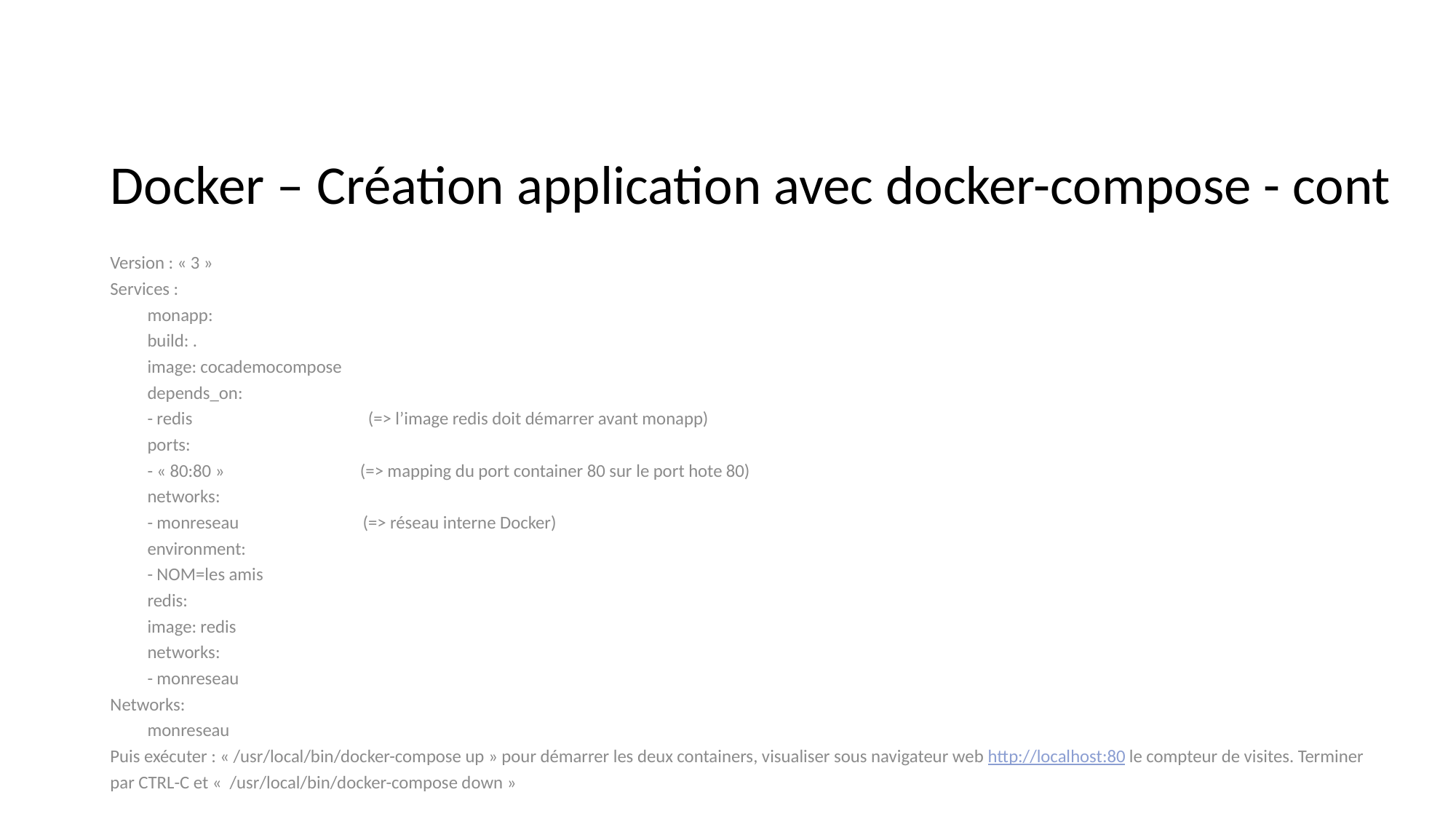

# Docker – Création application avec docker-compose - cont

Version : « 3 »
Services :
	monapp:
		build: .
		image: cocademocompose
		depends_on:
			- redis                                            (=> l’image redis doit démarrer avant monapp)
		ports:
			- « 80:80 »                                  (=> mapping du port container 80 sur le port hote 80)
		networks:
			- monreseau                               (=> réseau interne Docker)
		environment:
			- NOM=les amis
	redis:
		image: redis
		networks:
			- monreseau
Networks:
	monreseau
Puis exécuter : « /usr/local/bin/docker-compose up » pour démarrer les deux containers, visualiser sous navigateur web http://localhost:80 le compteur de visites. Terminer par CTRL-C et «  /usr/local/bin/docker-compose down »